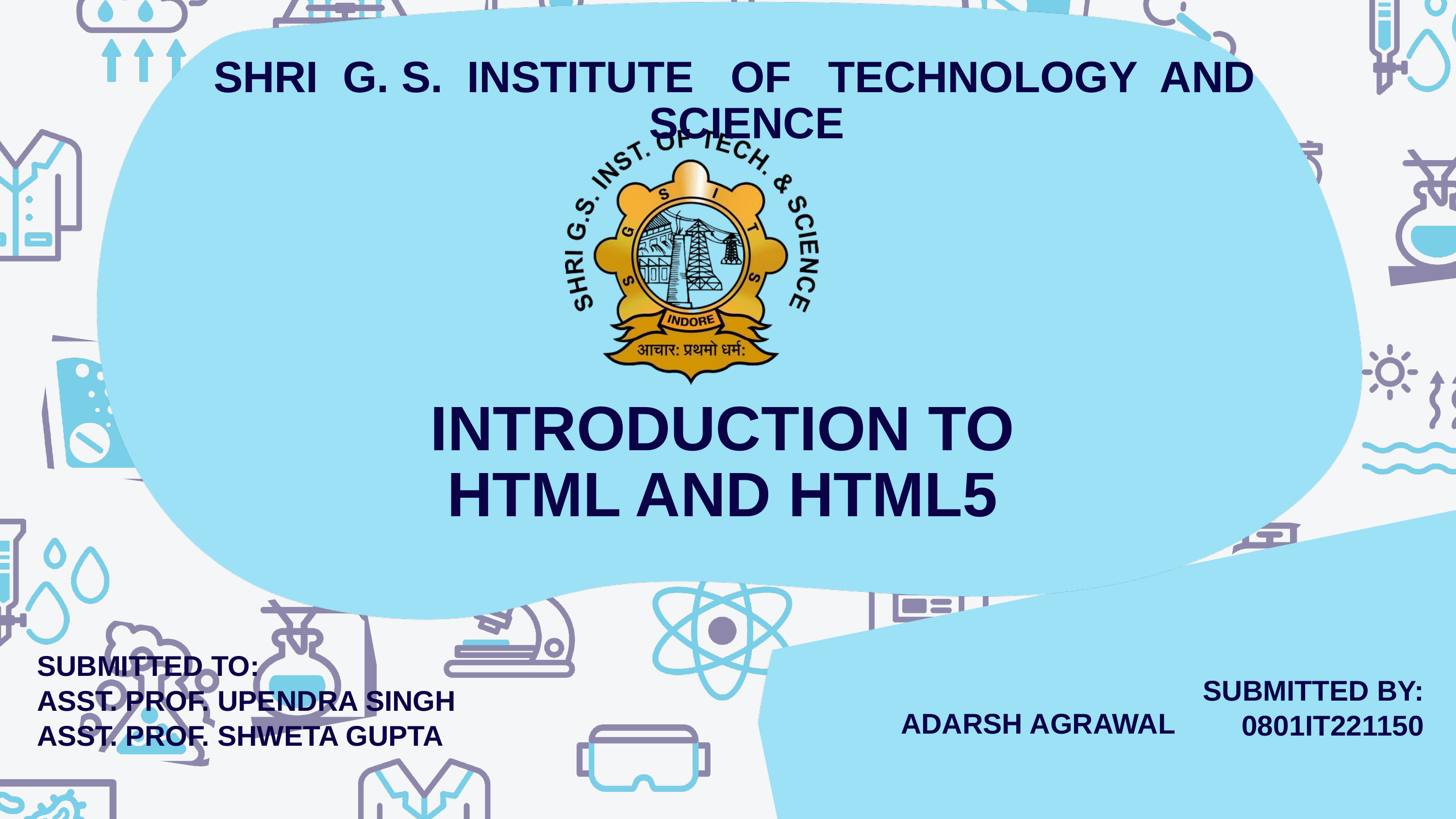

SHRI  G. S.  INSTITUTE   OF   TECHNOLOGY  AND   SCIENCE

INTRODUCTION TO HTML AND HTML5

SUBMITTED TO:
ASST. PROF. UPENDRA SINGH
ASST. PROF. SHWETA GUPTA

ADARSH AGRAWAL

SUBMITTED BY:
0801IT221150